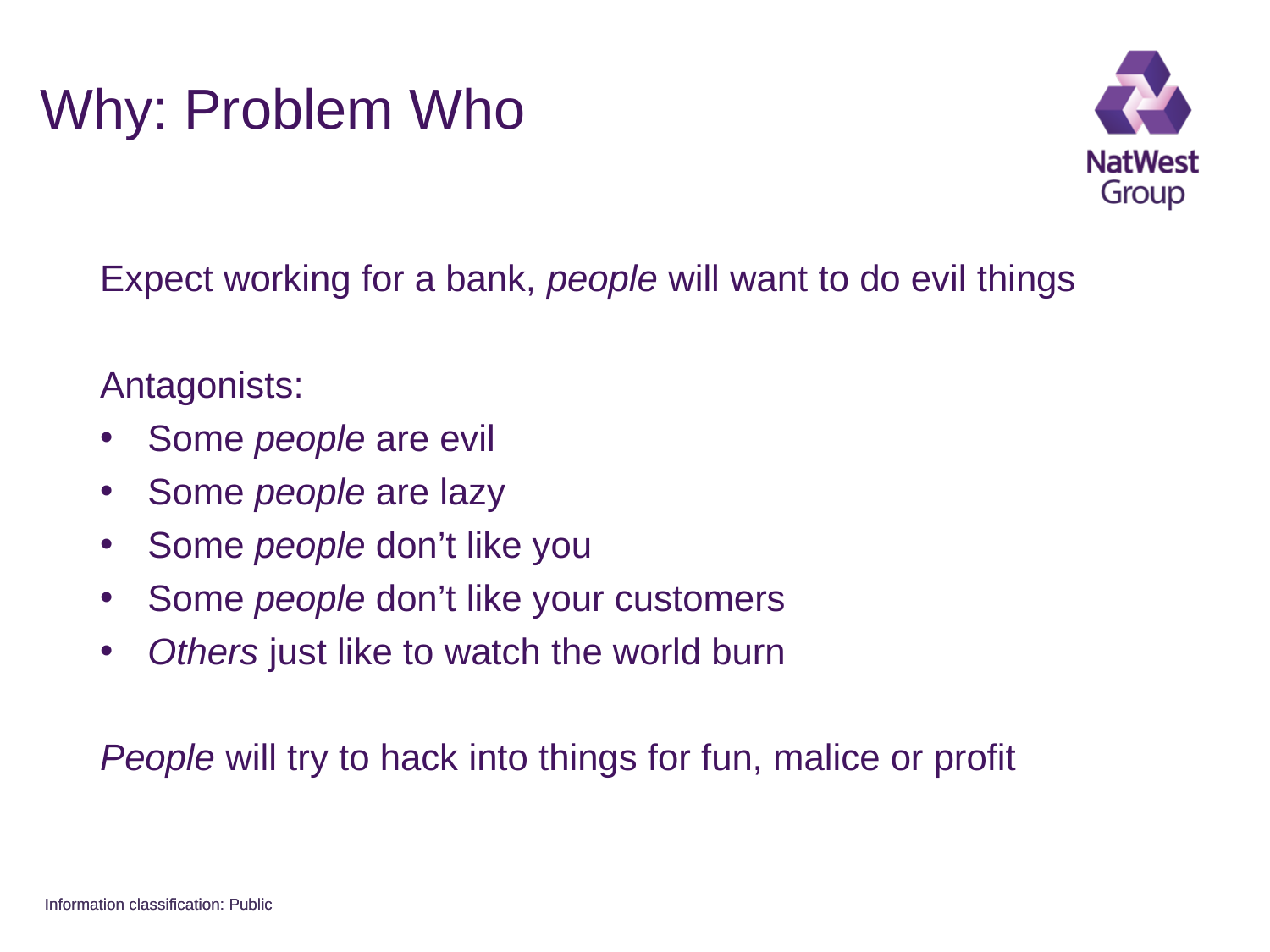

FOR INTERNAL USE ONLY
# Why: Problem Who
Expect working for a bank, people will want to do evil things

Antagonists:
Some people are evil
Some people are lazy
Some people don’t like you
Some people don’t like your customers
Others just like to watch the world burn

People will try to hack into things for fun, malice or profit

Information classiﬁcation: Public